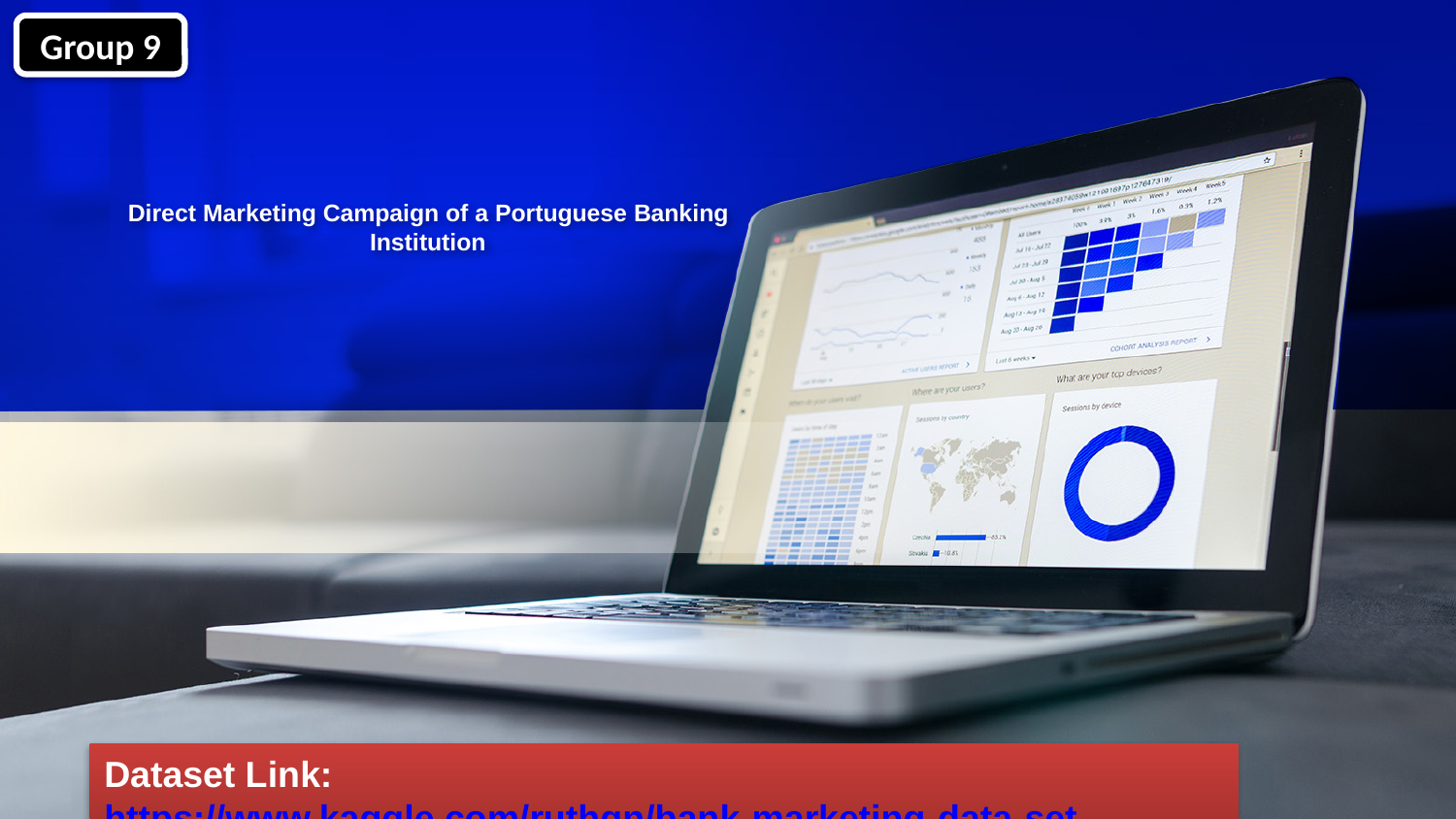

Group 9
# Direct Marketing Campaign of a Portuguese Banking Institution
Dataset Link: https://www.kaggle.com/ruthgn/bank-marketing-data-set